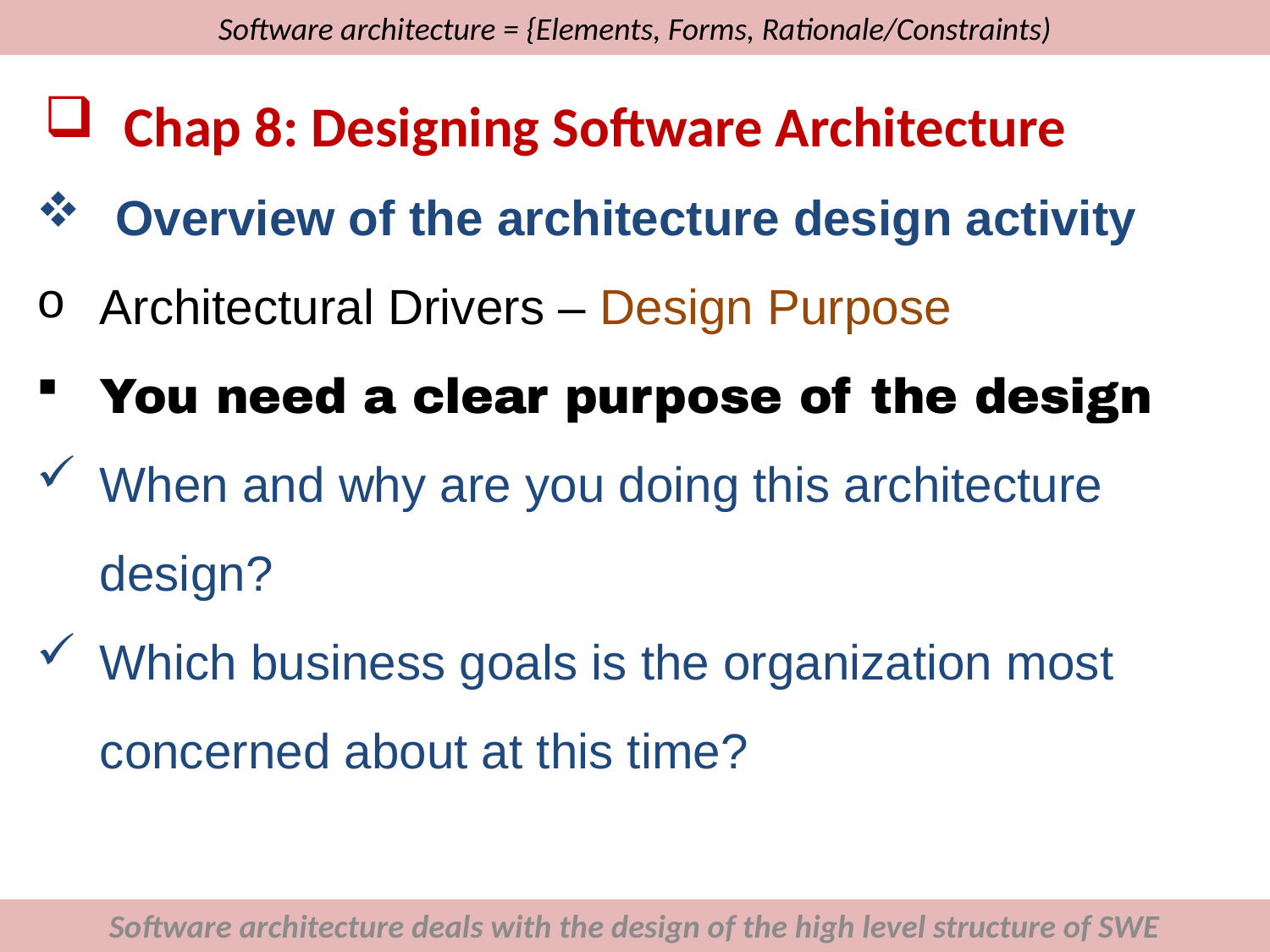

# Software architecture = {Elements, Forms, Rationale/Constraints)
Chap 8: Designing Software Architecture
Overview of the architecture design activity
Architectural Drivers – Design Purpose
You need a clear purpose of the design
When and why are you doing this architecture design?
Which business goals is the organization most concerned about at this time?

Software architecture deals with the design of the high level structure of SWE